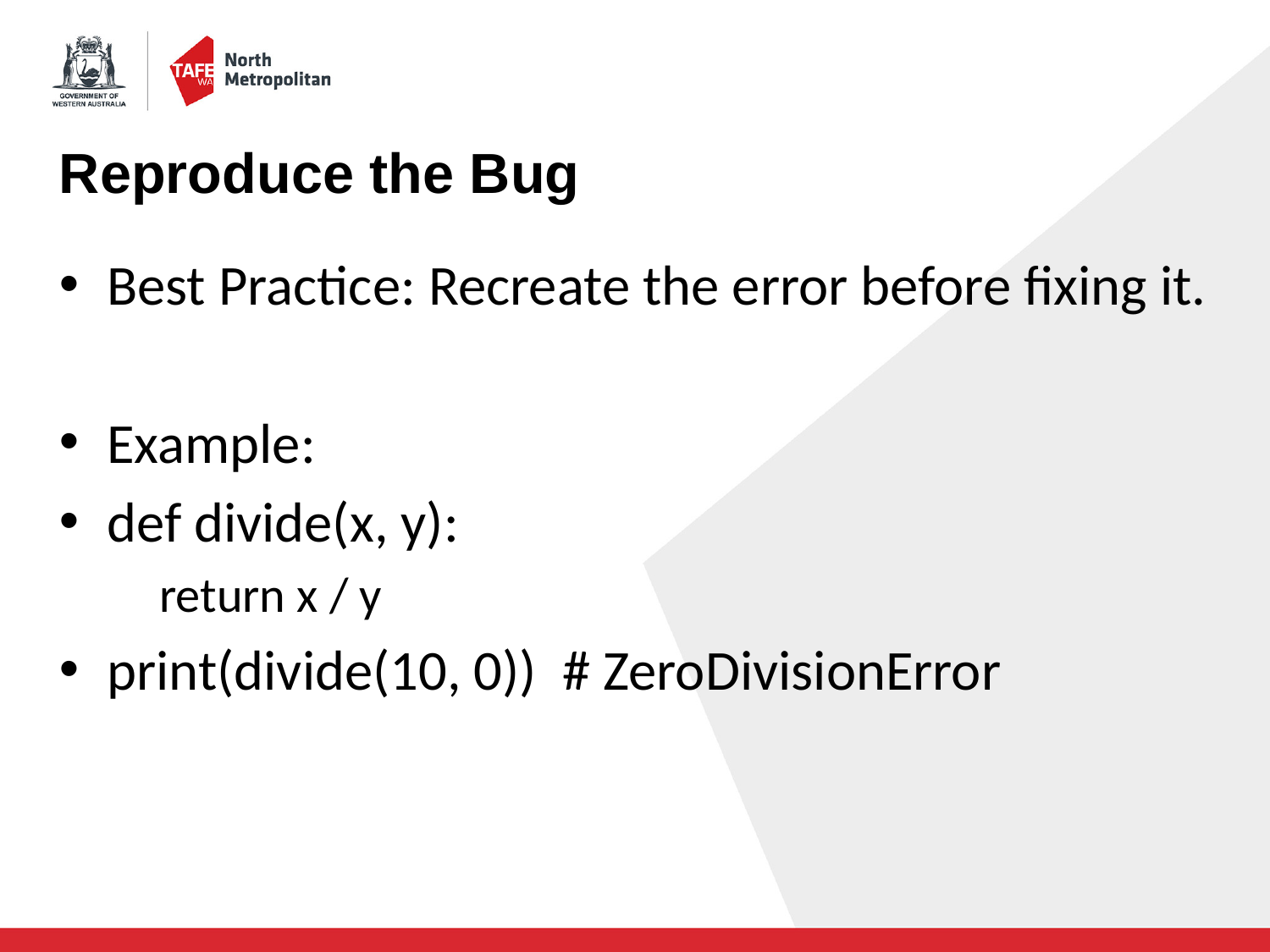

# Reproduce the Bug
Best Practice: Recreate the error before fixing it.

Example:
def divide(x, y):
    return x / y
print(divide(10, 0))  # ZeroDivisionError